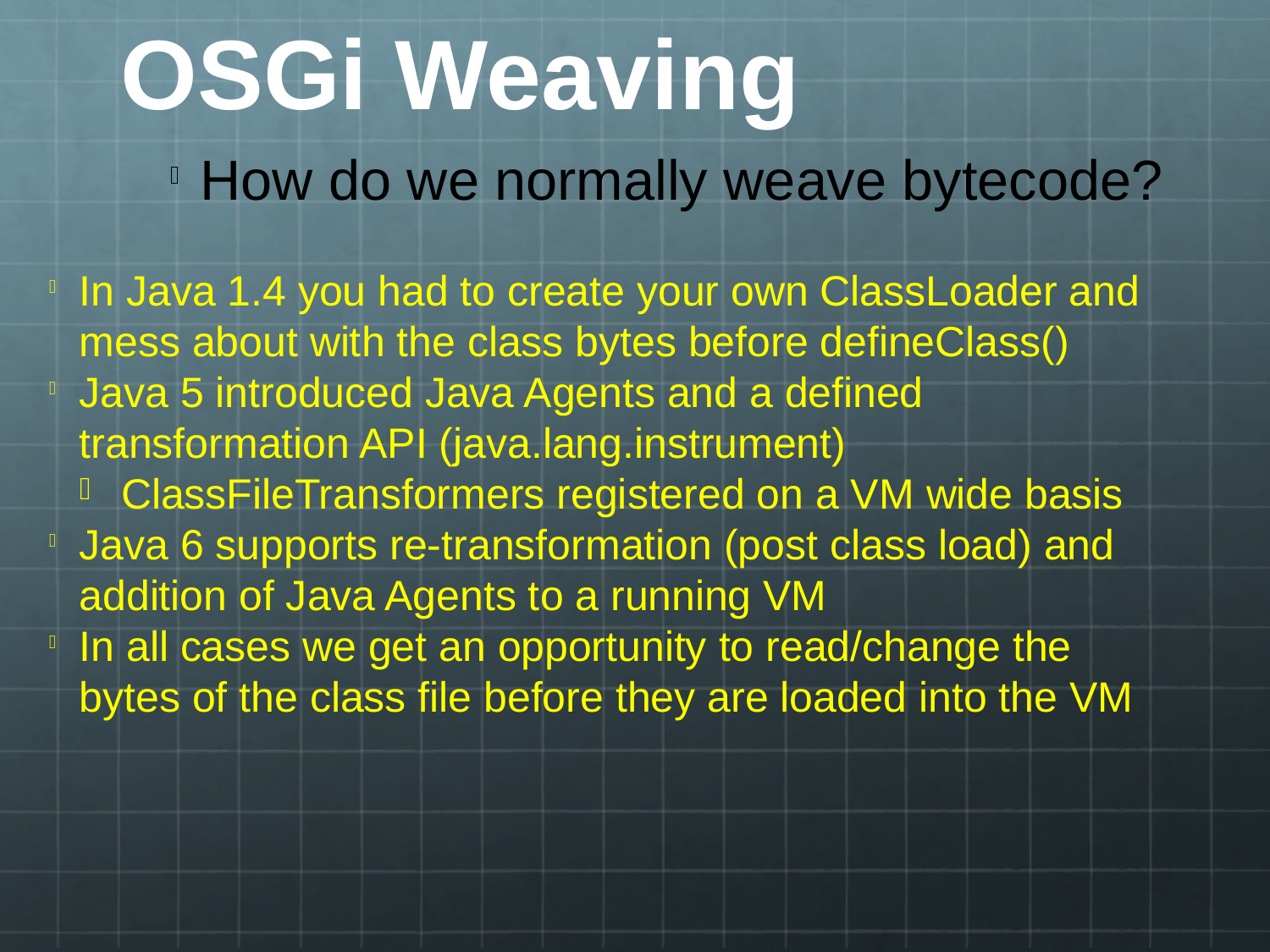

OSGi Weaving

How do we normally weave bytecode?
In Java 1.4 you had to create your own ClassLoader and mess about with the class bytes before defineClass()
Java 5 introduced Java Agents and a defined transformation API (java.lang.instrument)
 ClassFileTransformers registered on a VM wide basis
Java 6 supports re-transformation (post class load) and addition of Java Agents to a running VM
In all cases we get an opportunity to read/change the bytes of the class file before they are loaded into the VM